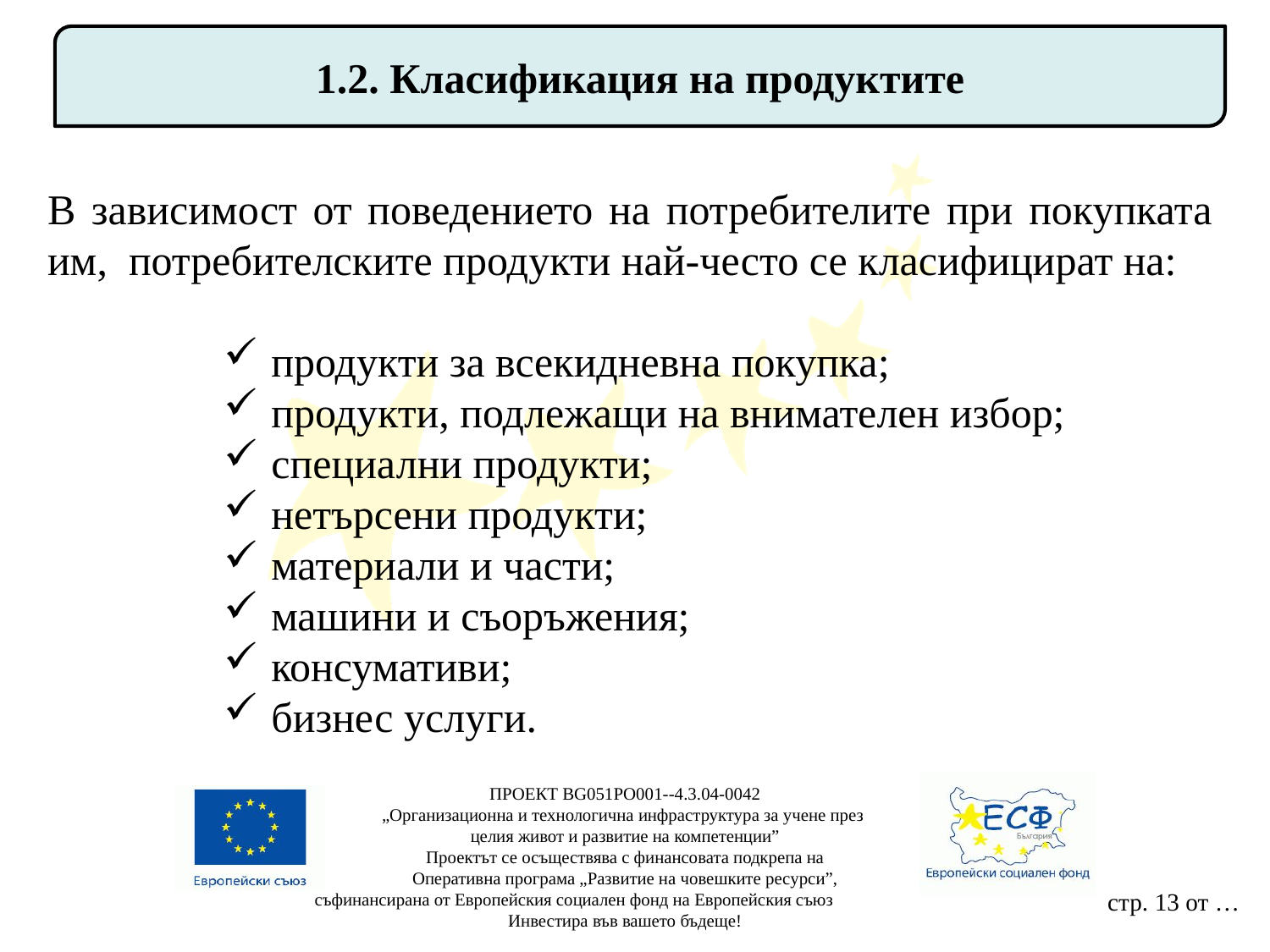

1.2. Класификация на продуктите
В зависимост от поведението на потребителите при покупката им,  потребителските продукти най-често се класифицират на:

продукти за всекидневна покупка;
продукти, подлежащи на внимателен избор;
специални продукти;
нетърсени продукти;
материали и части;
машини и съоръжения;
консумативи;
бизнес услуги.
ПРОЕКТ BG051PO001--4.3.04-0042
„Организационна и технологична инфраструктура за учене през
целия живот и развитие на компетенции”
Проектът се осъществява с финансовата подкрепа на
Оперативна програма „Развитие на човешките ресурси”,
съфинансирана от Европейския социален фонд на Европейския съюз
Инвестира във вашето бъдеще!